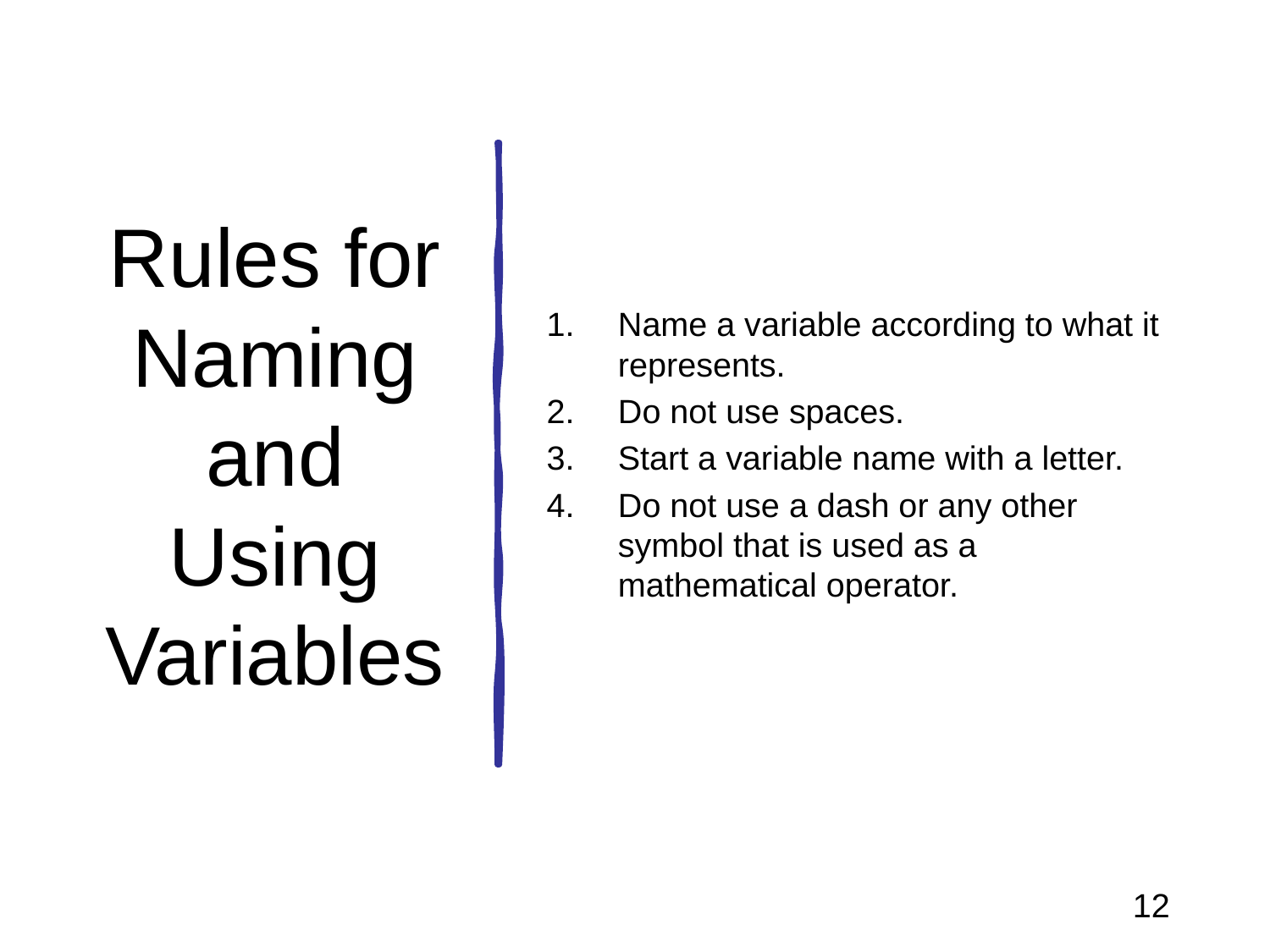

# Rules for Naming and Using Variables
Name a variable according to what it represents.
Do not use spaces.
Start a variable name with a letter.
Do not use a dash or any other symbol that is used as a mathematical operator.

12